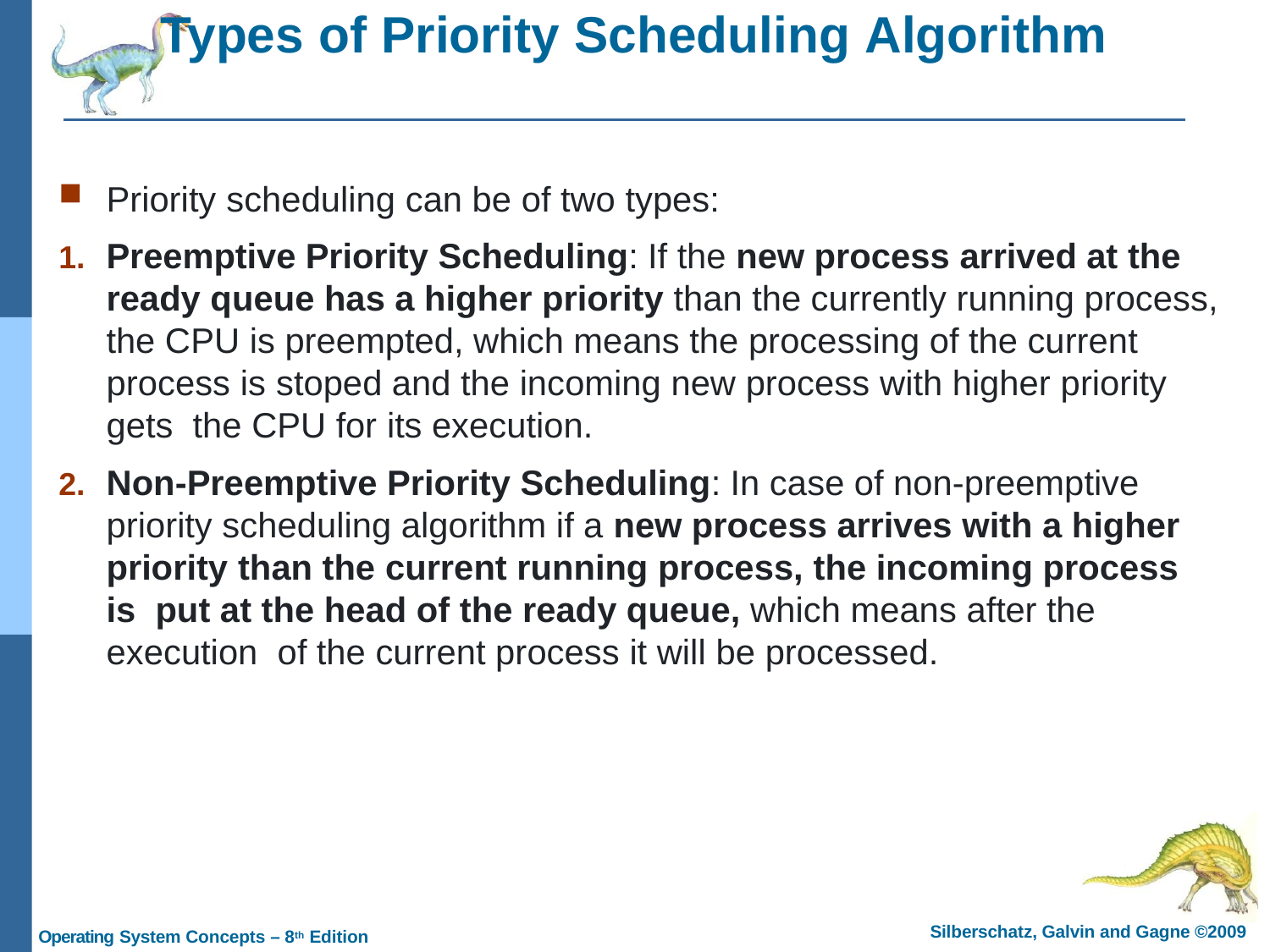

# Types of Priority Scheduling Algorithm
Priority scheduling can be of two types:
Preemptive Priority Scheduling: If the new process arrived at the  ready queue has a higher priority than the currently running process,  the CPU is preempted, which means the processing of the current  process is stoped and the incoming new process with higher priority gets  the CPU for its execution.
Non-Preemptive Priority Scheduling: In case of non-preemptive  priority scheduling algorithm if a new process arrives with a higher  priority than the current running process, the incoming process is  put at the head of the ready queue, which means after the execution  of the current process it will be processed.
Silberschatz, Galvin and Gagne ©2009
Operating System Concepts – 8th Edition